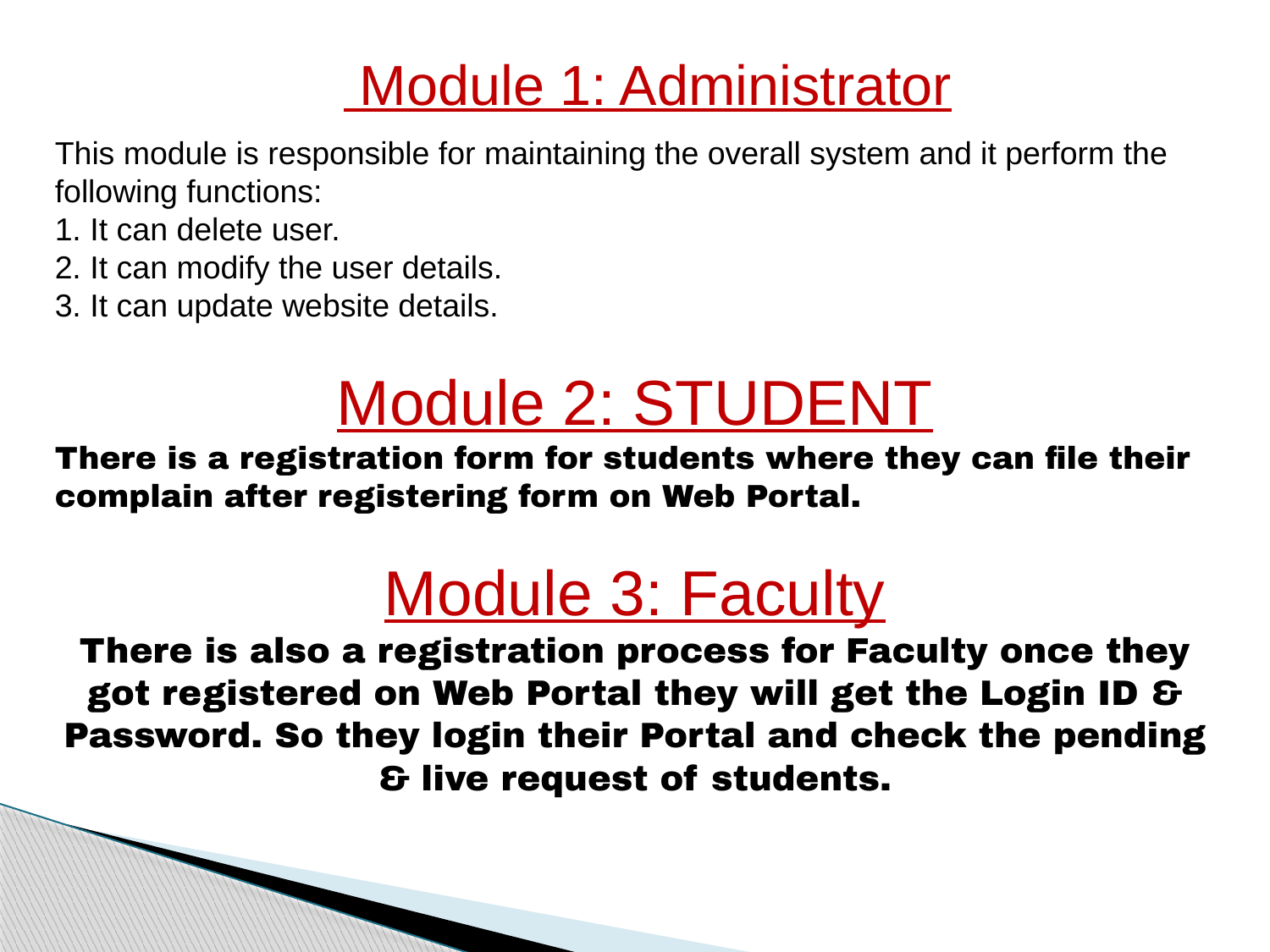

Module 1: Administrator

This module is responsible for maintaining the overall system and it perform the following functions:
1. It can delete user.
2. It can modify the user details.
3. It can update website details.

Module 2: STUDENT
There is a registration form for students where they can file their complain after registering form on Web Portal.

Module 3: Faculty
There is also a registration process for Faculty once they got registered on Web Portal they will get the Login ID & Password. So they login their Portal and check the pending & live request of students.